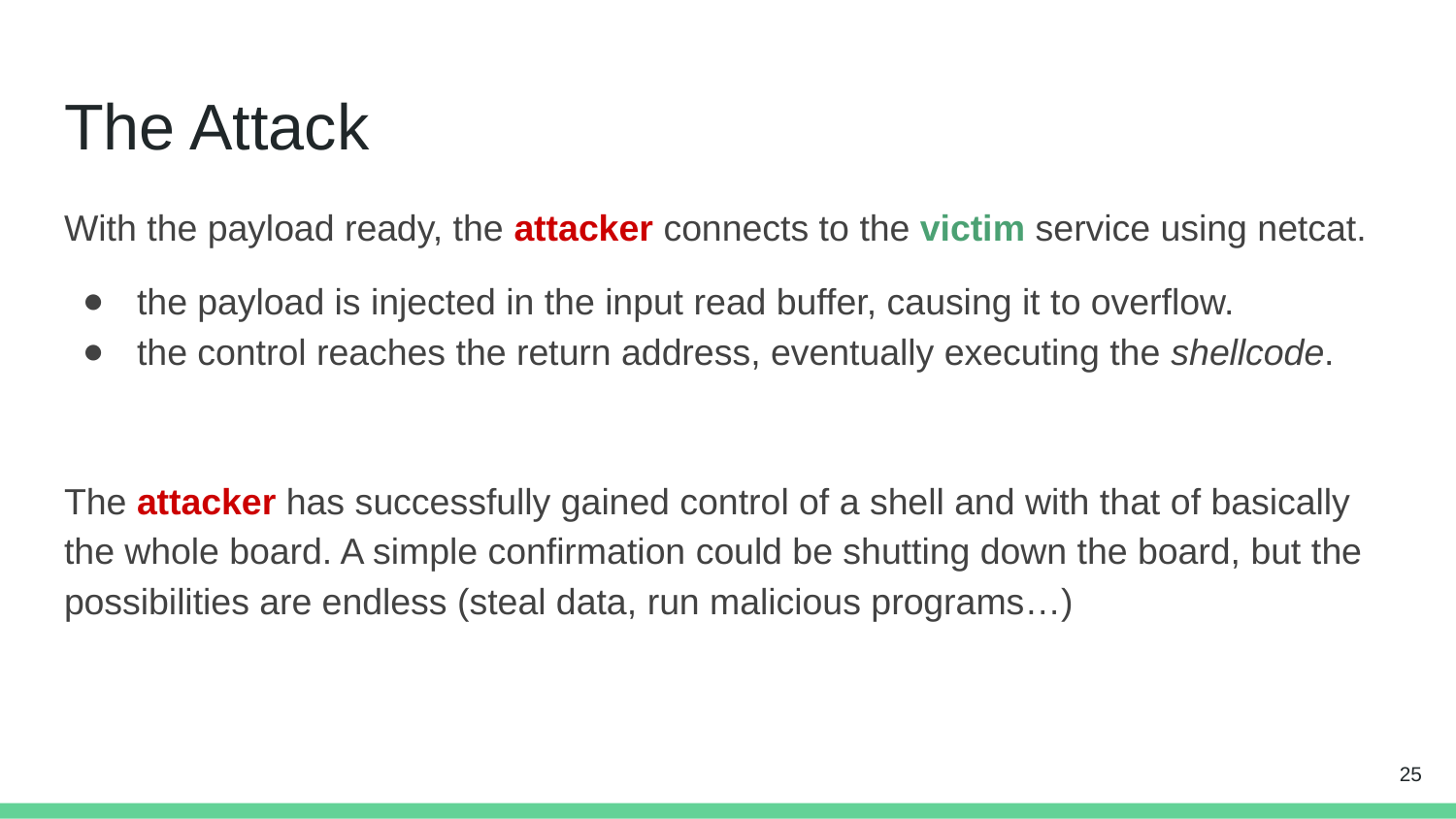

# The Attack
With the payload ready, the attacker connects to the victim service using netcat.
the payload is injected in the input read buffer, causing it to overflow.
the control reaches the return address, eventually executing the shellcode.

The attacker has successfully gained control of a shell and with that of basically the whole board. A simple confirmation could be shutting down the board, but the possibilities are endless (steal data, run malicious programs…)
25